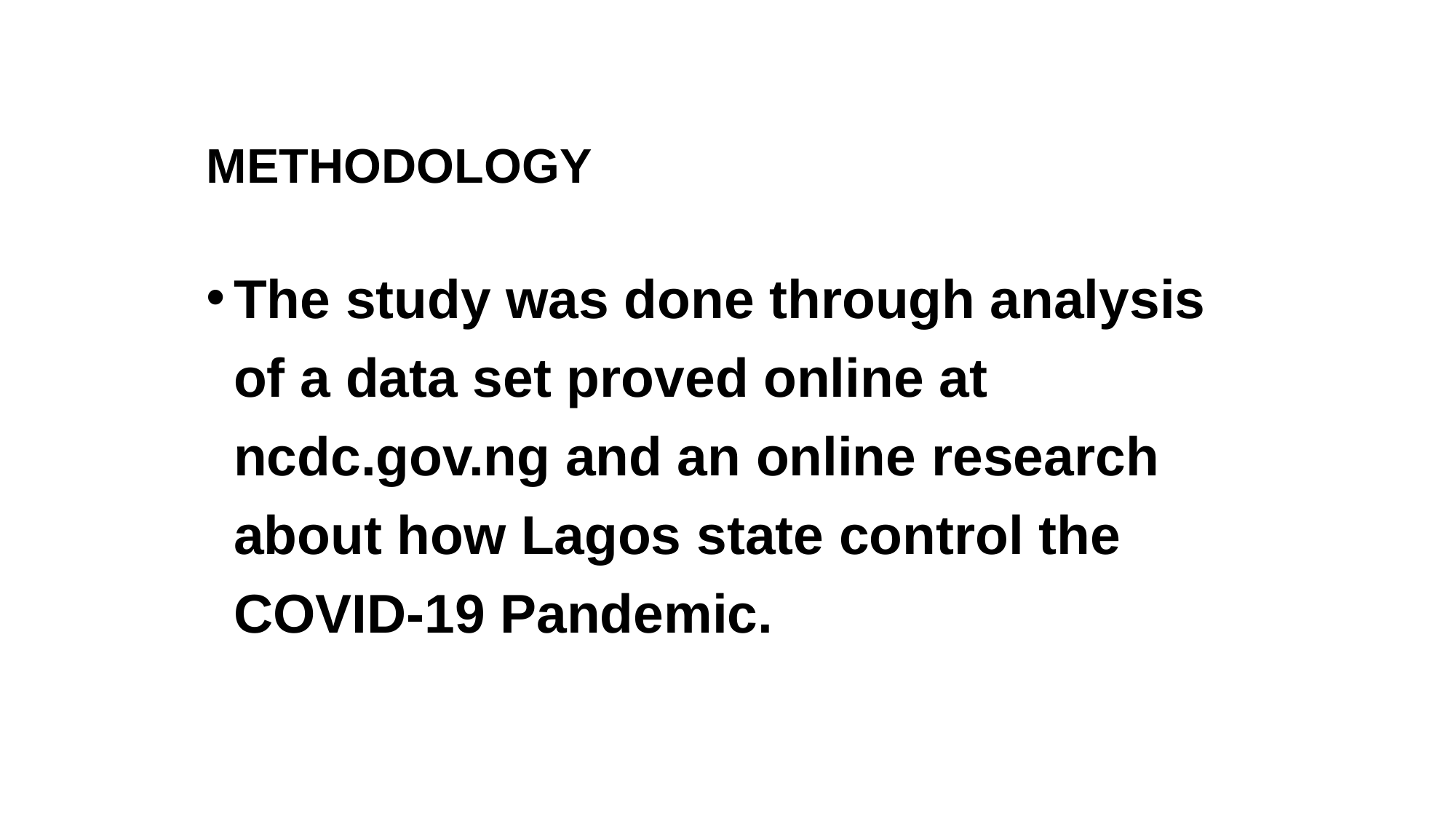

# METHODOLOGY
The study was done through analysis of a data set proved online at ncdc.gov.ng and an online research about how Lagos state control the COVID-19 Pandemic.